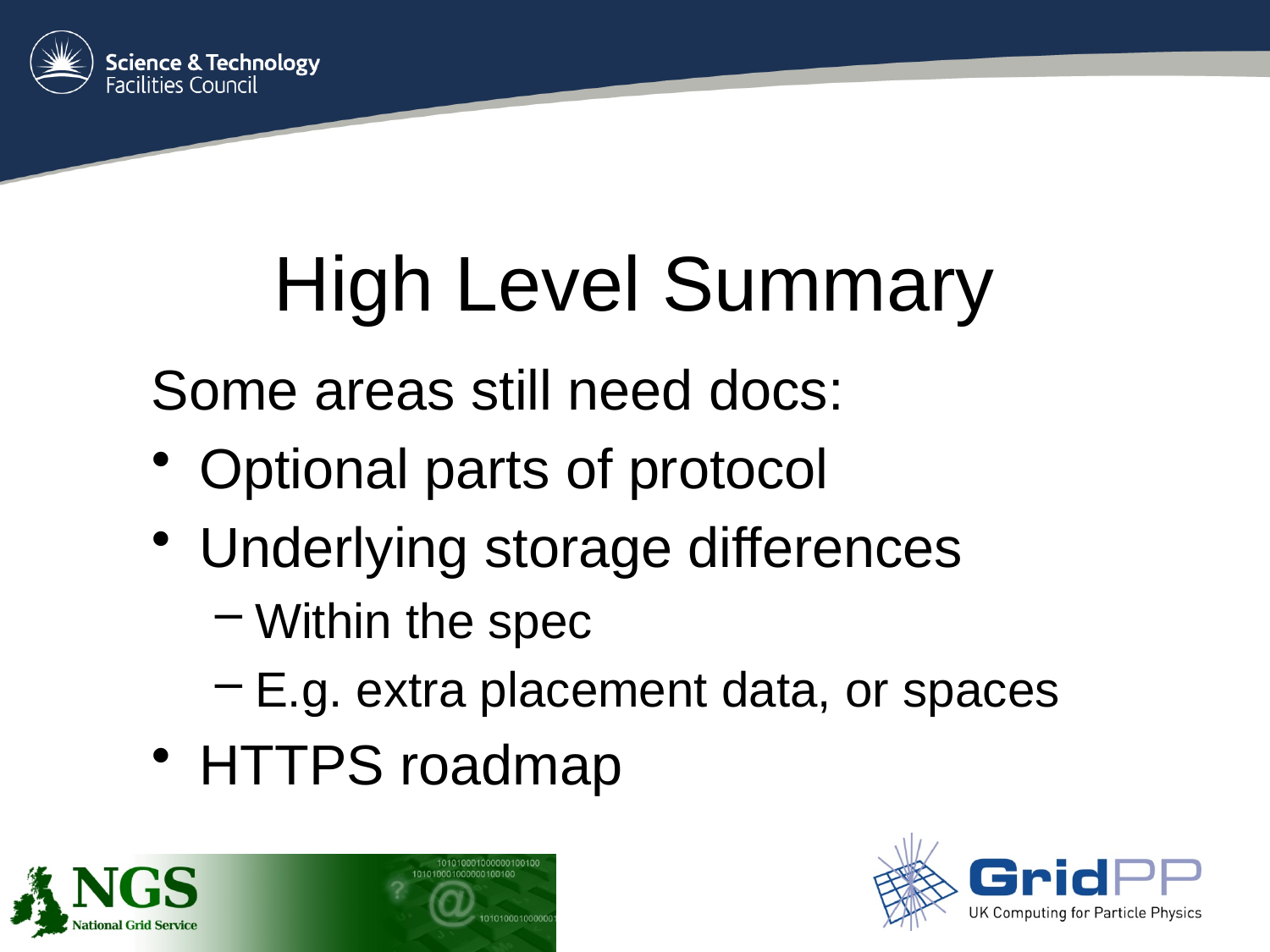

# High Level Summary
Some areas still need docs:
Optional parts of protocol
Underlying storage differences
Within the spec
E.g. extra placement data, or spaces
HTTPS roadmap